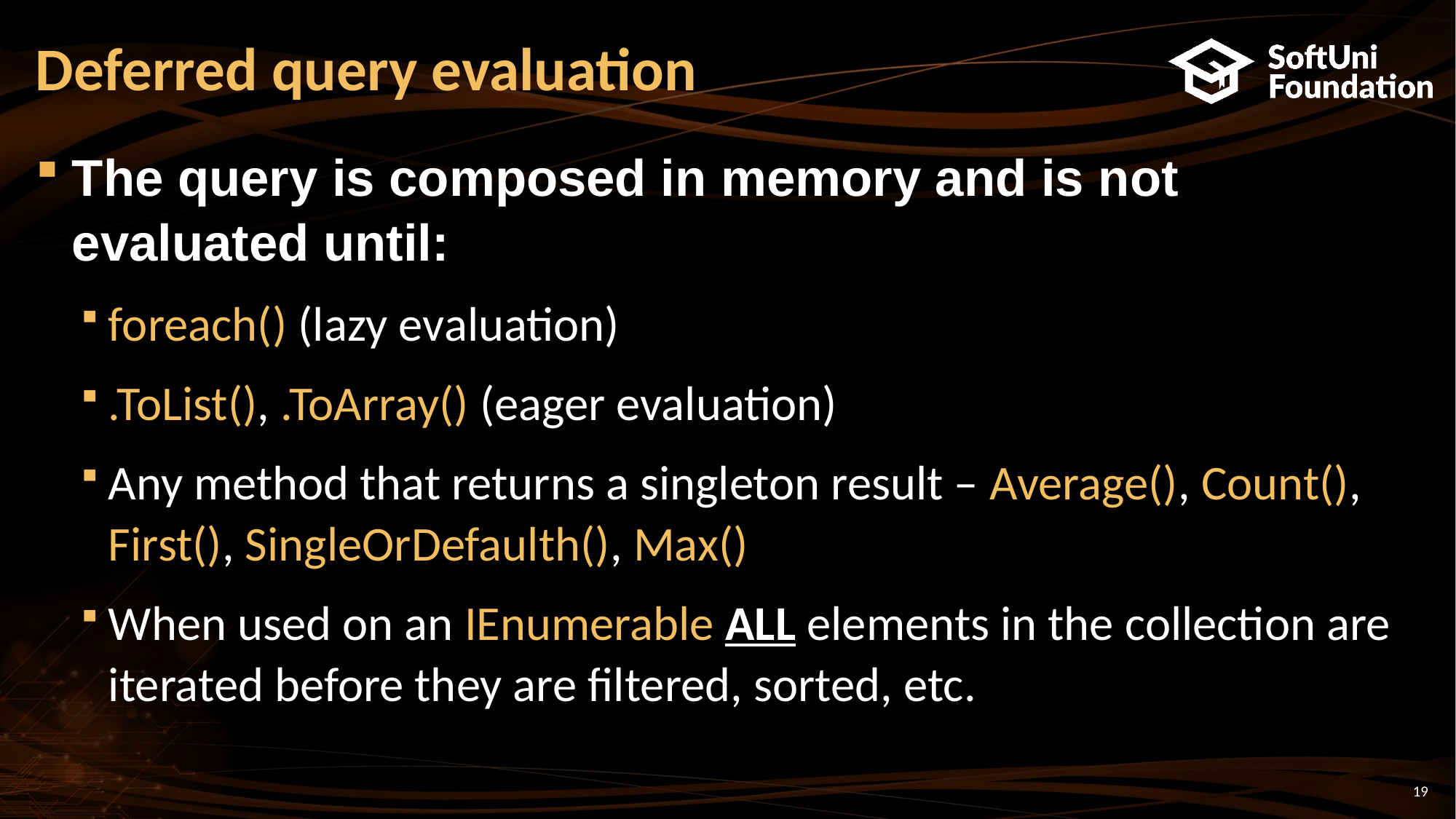

# Deferred query evaluation
The query is composed in memory and is not evaluated until:
foreach() (lazy evaluation)
.ToList(), .ToArray() (eager evaluation)
Any method that returns a singleton result – Average(), Count(), First(), SingleOrDefaulth(), Max()
When used on an IEnumerable ALL elements in the collection are iterated before they are filtered, sorted, etc.

19